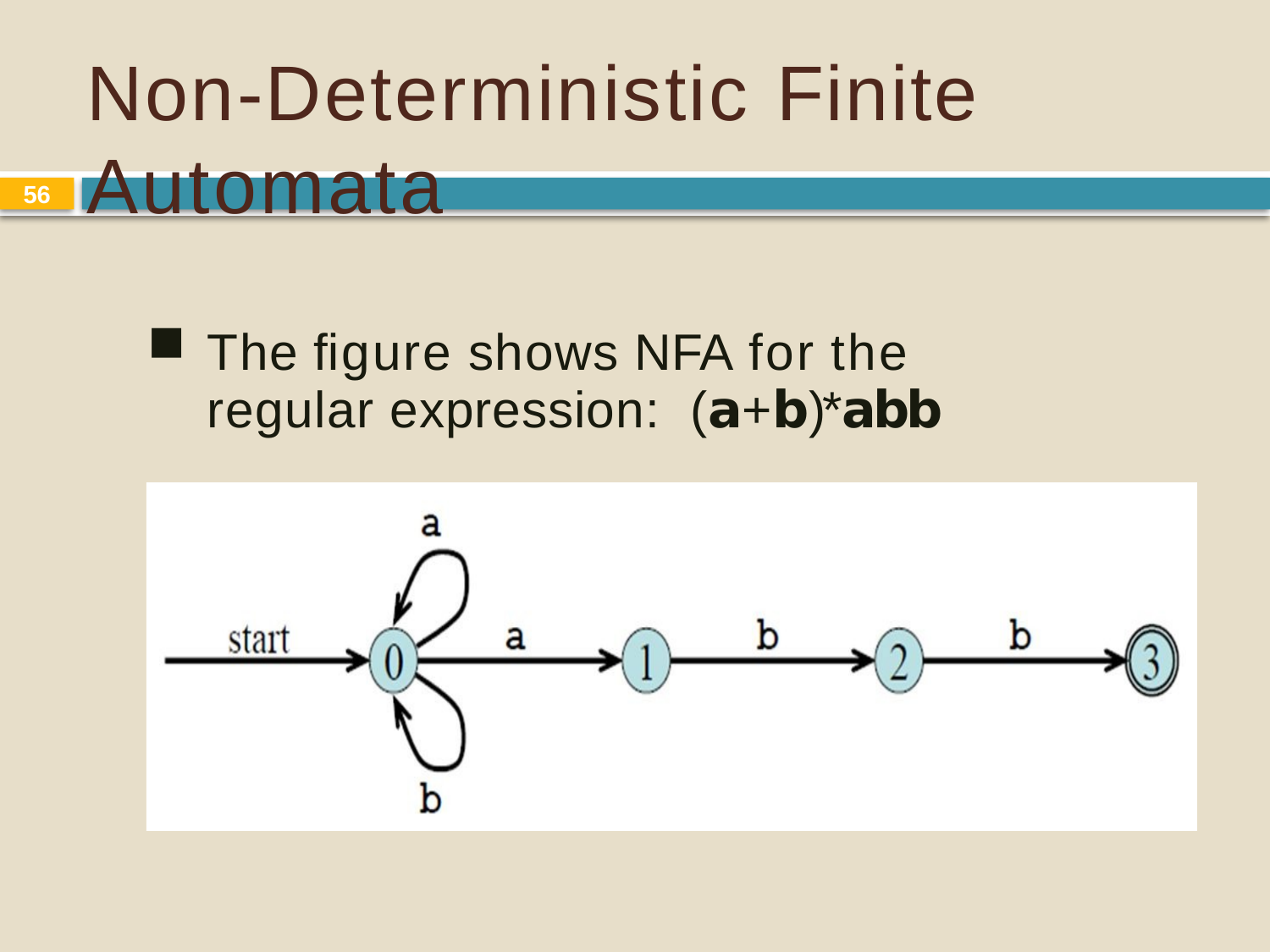

# Non-Deterministic Finite Automata
56
The ﬁgure shows NFA for the regular expression:  (a+b)*abb